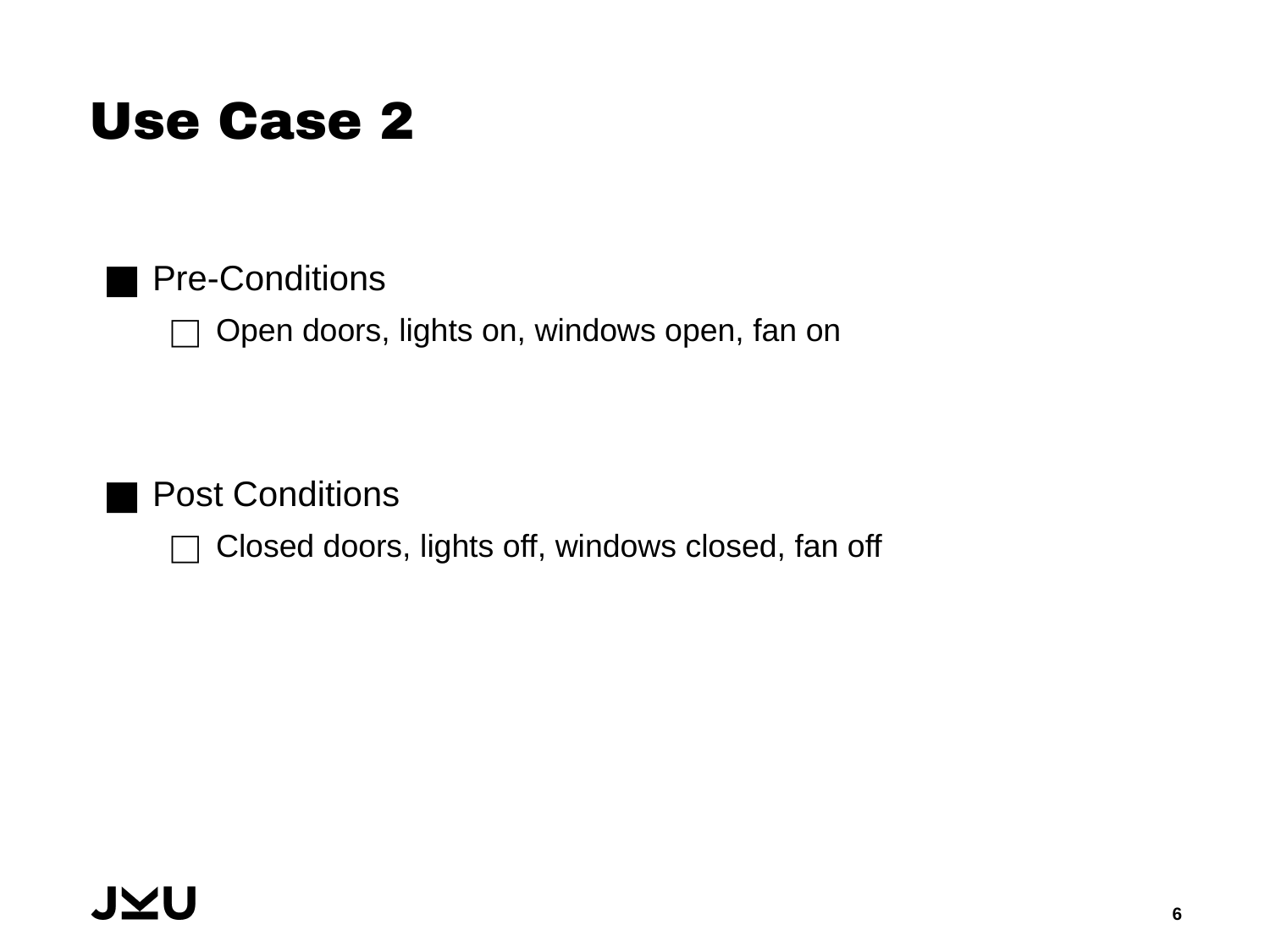

# Use Case 2
Pre-Conditions
Open doors, lights on, windows open, fan on

Post Conditions
Closed doors, lights off, windows closed, fan off

6